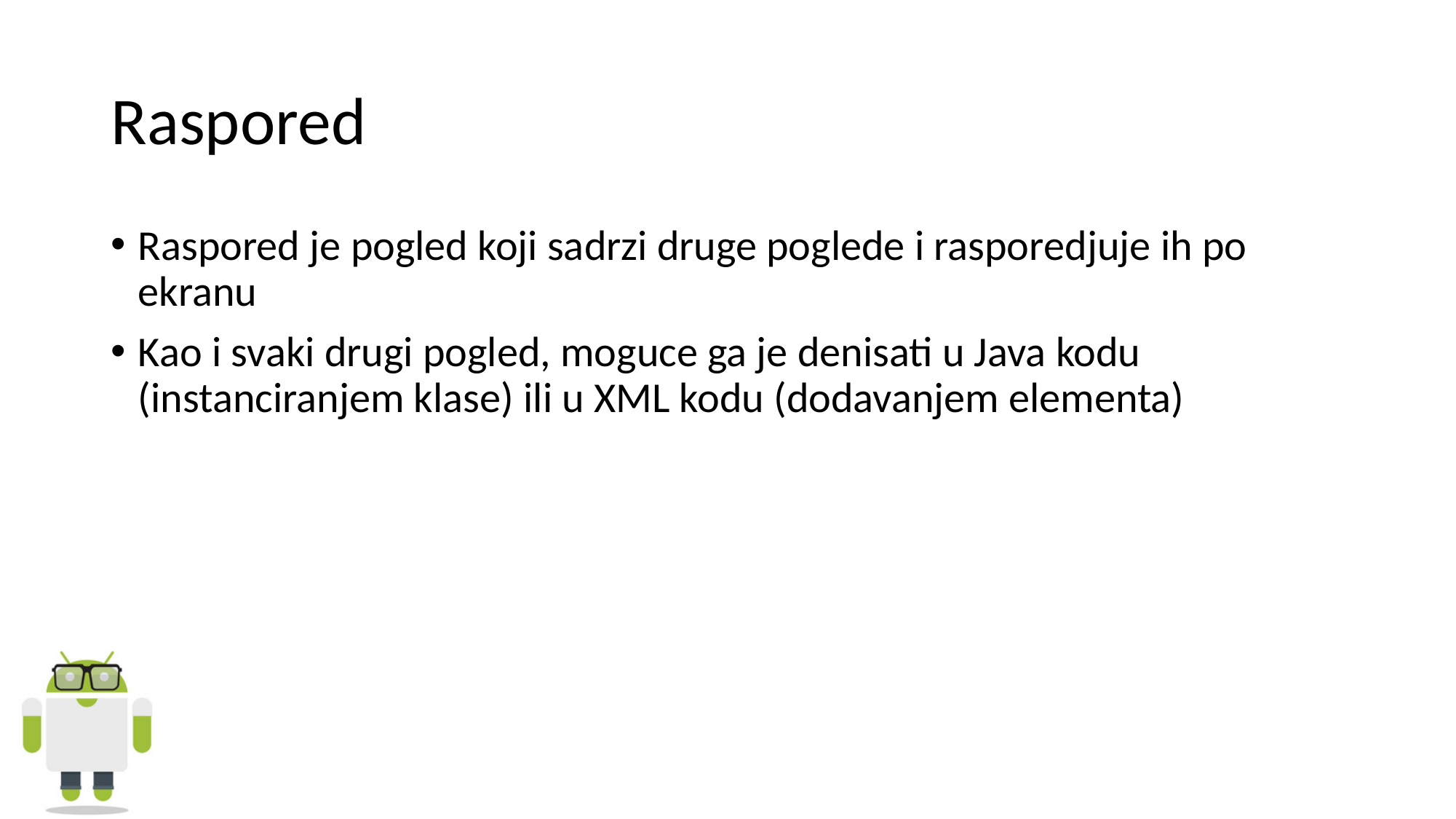

# Raspored
Raspored je pogled koji sadrzi druge poglede i rasporedjuje ih po ekranu
Kao i svaki drugi pogled, moguce ga je denisati u Java kodu (instanciranjem klase) ili u XML kodu (dodavanjem elementa)